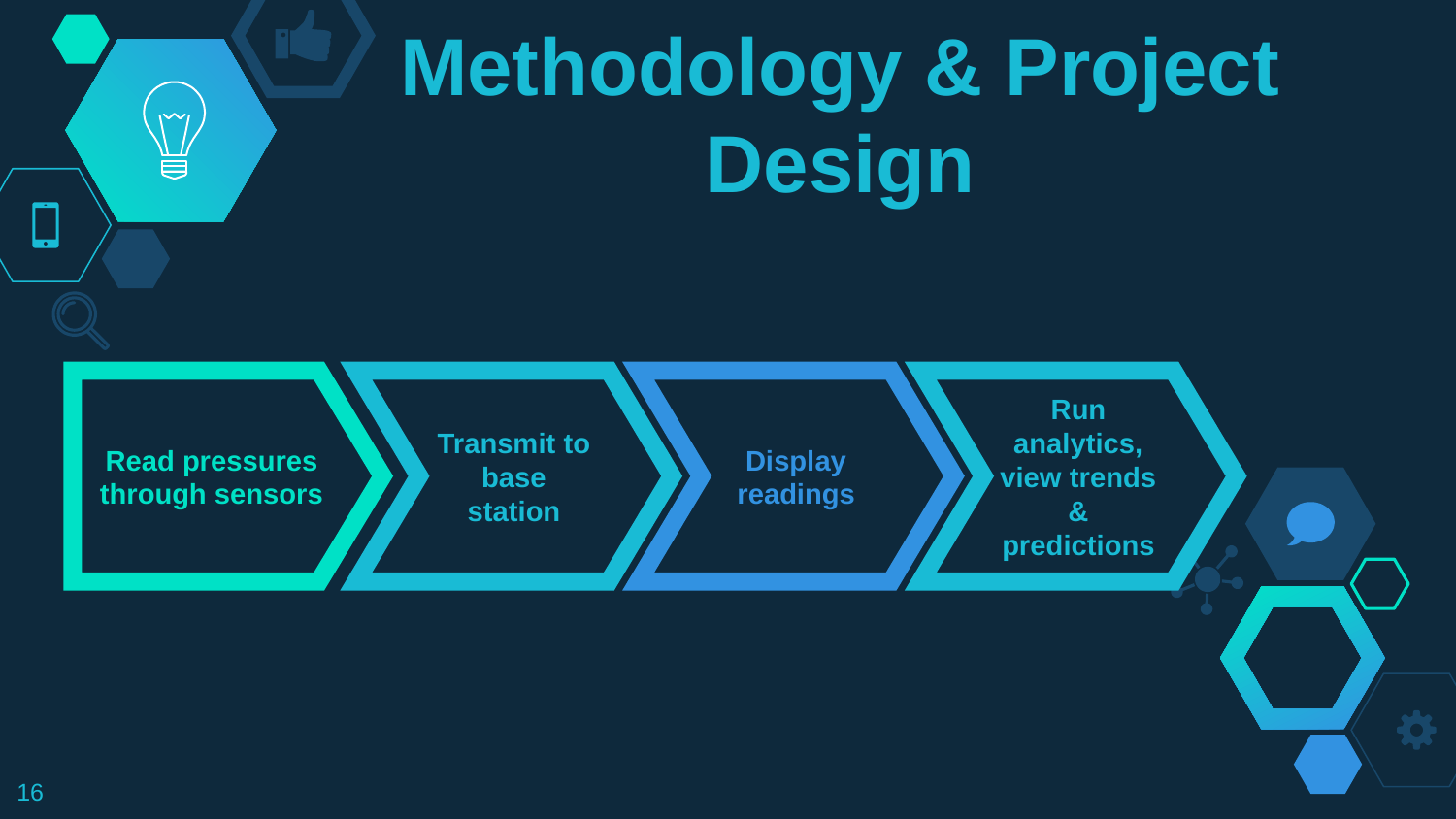

# Methodology & Project Design
Read pressures through sensors
Transmit to base station
Display readings
Run analytics, view trends & predictions
16